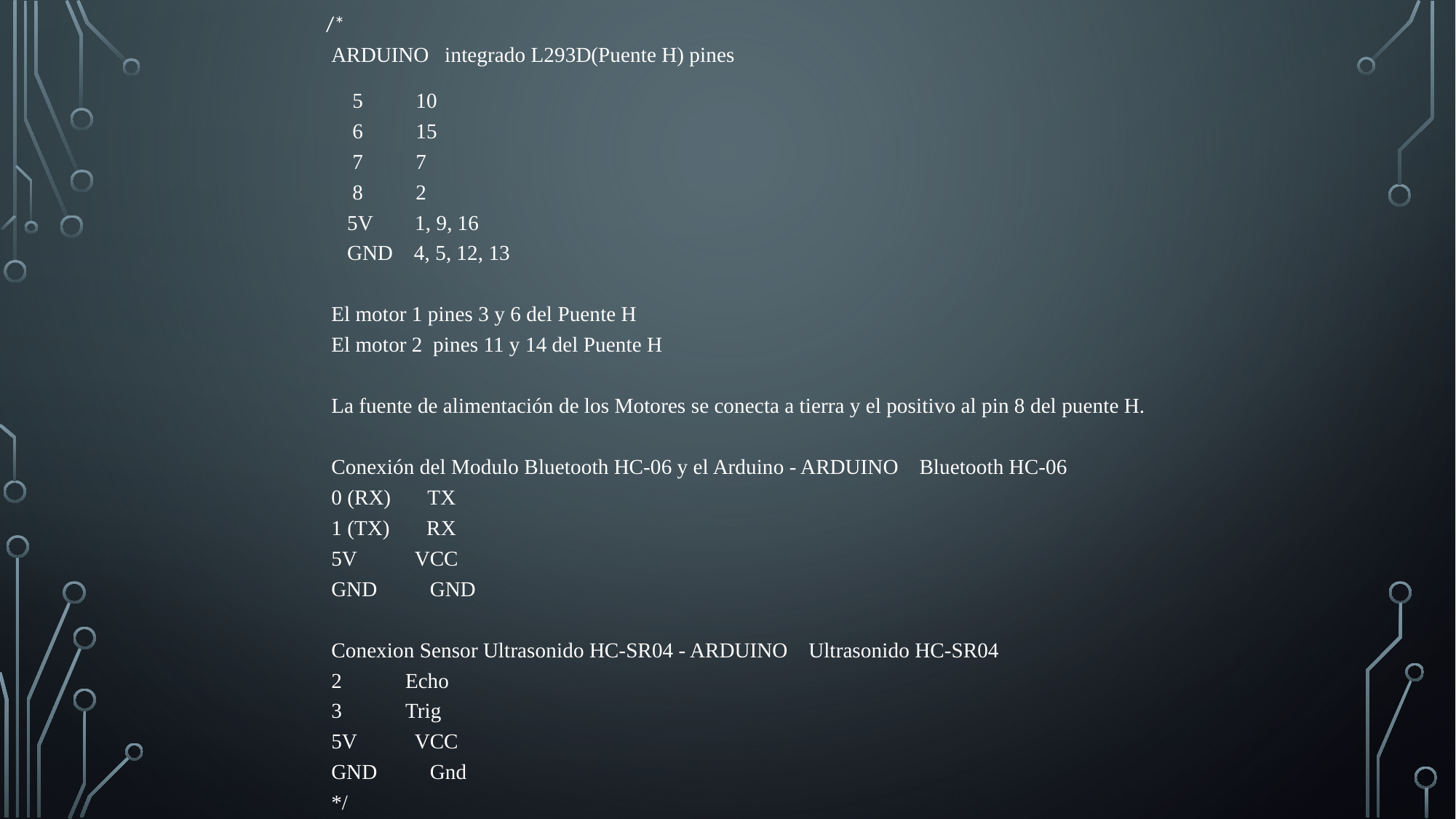

/*
 ARDUINO   integrado L293D(Puente H) pines
     5          10
     6          15
     7          7
     8          2
    5V        1, 9, 16
    GND    4, 5, 12, 13
 El motor 1 pines 3 y 6 del Puente H
 El motor 2  pines 11 y 14 del Puente H
 La fuente de alimentación de los Motores se conecta a tierra y el positivo al pin 8 del puente H.
 Conexión del Modulo Bluetooth HC-06 y el Arduino - ARDUINO    Bluetooth HC-06
 0 (RX)       TX
 1 (TX)       RX
 5V           VCC
 GND          GND
 Conexion Sensor Ultrasonido HC-SR04 - ARDUINO    Ultrasonido HC-SR04
 2            Echo
 3            Trig
 5V           VCC
 GND          Gnd
 */